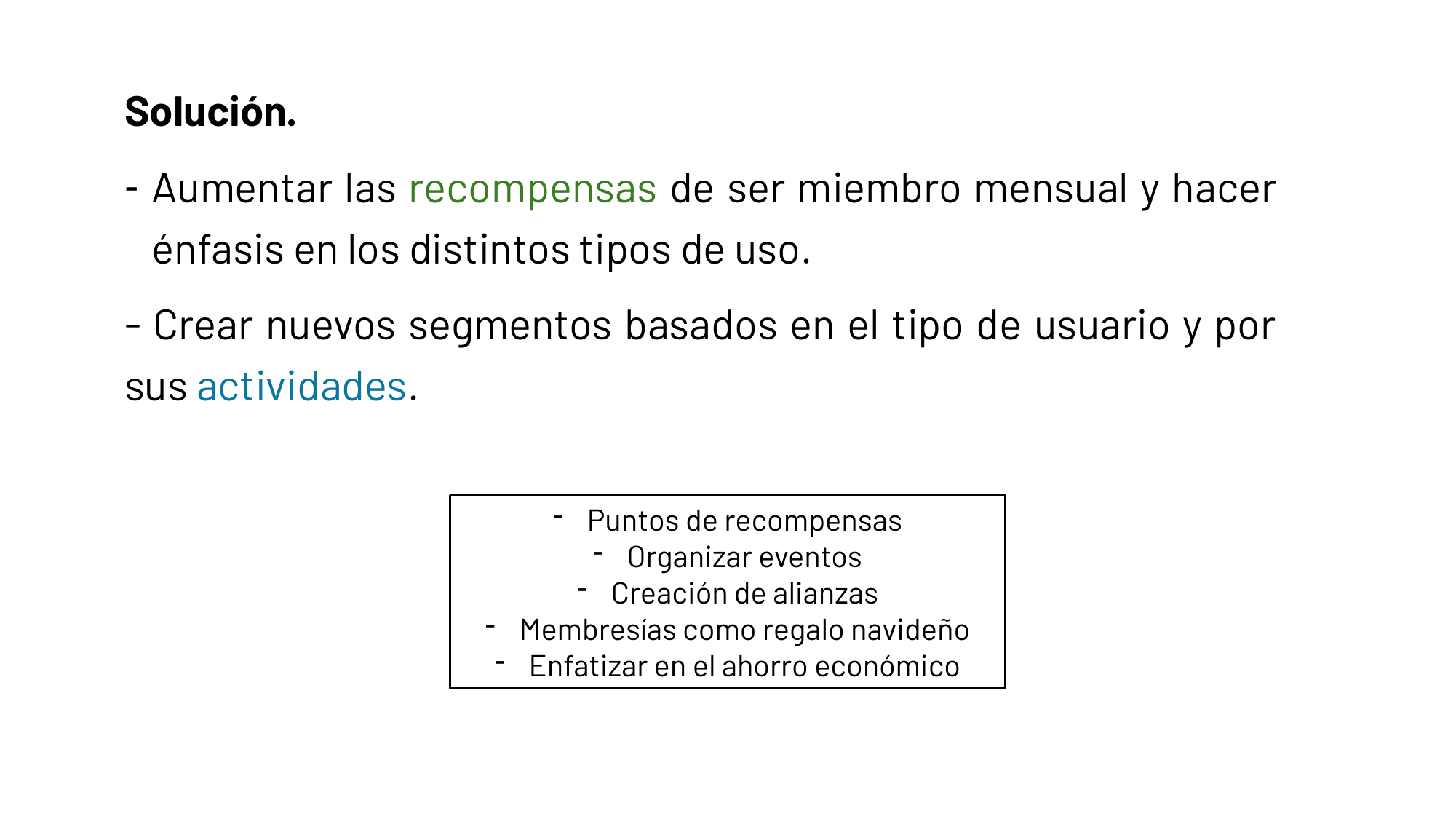

Solución.
Aumentar las recompensas de ser miembro mensual y hacer énfasis en los distintos tipos de uso.
- Crear nuevos segmentos basados en el tipo de usuario y por sus actividades.

Puntos de recompensas
Organizar eventos
Creación de alianzas
Membresías como regalo navideño
Enfatizar en el ahorro económico